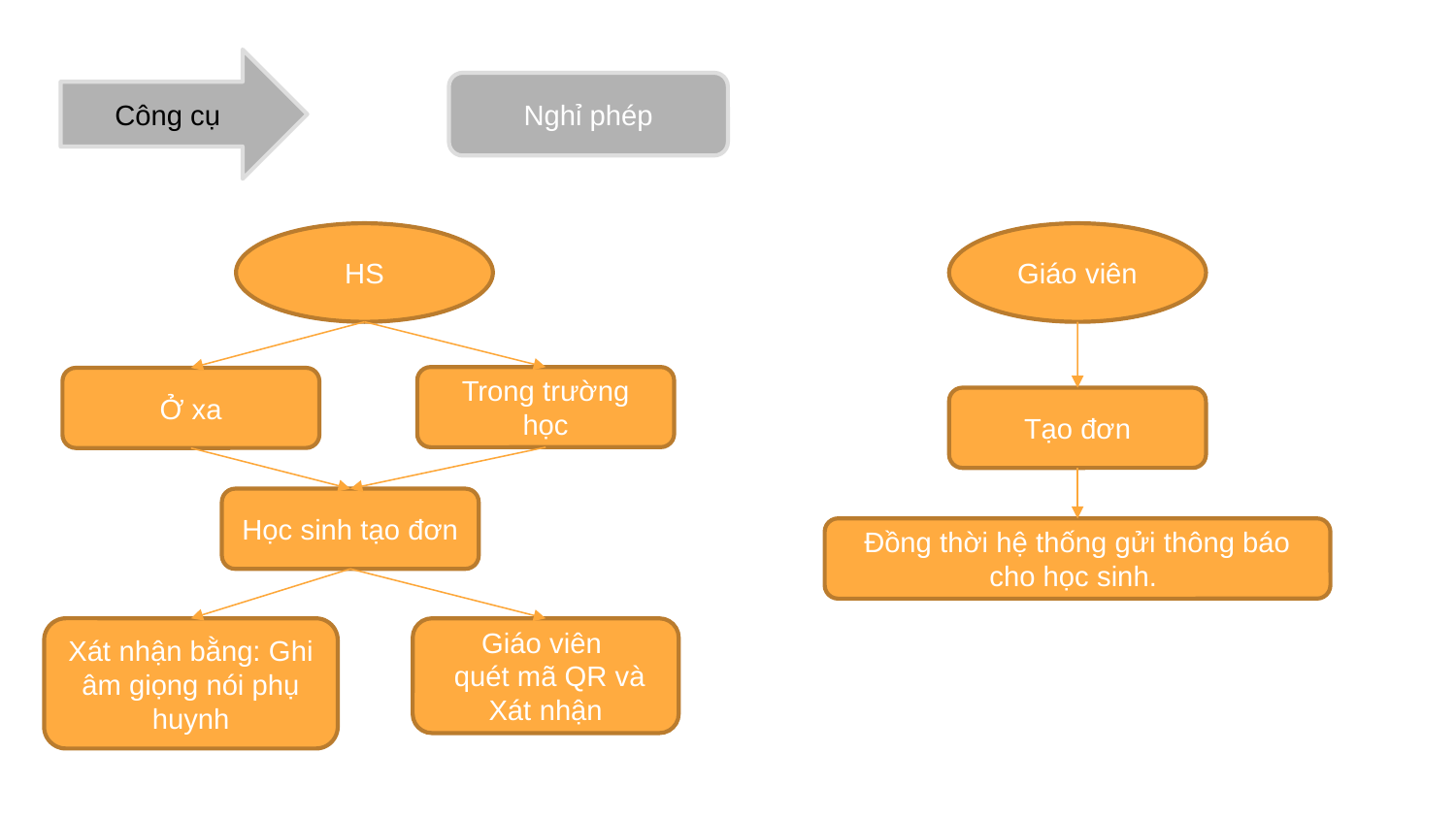

Công cụ
Nghỉ phép
HS
Giáo viên
Trong trường học
Ở xa
Tạo đơn
Học sinh tạo đơn
Đồng thời hệ thống gửi thông báo cho học sinh.
Xát nhận bằng: Ghi âm giọng nói phụ huynh
Giáo viên
 quét mã QR và Xát nhận